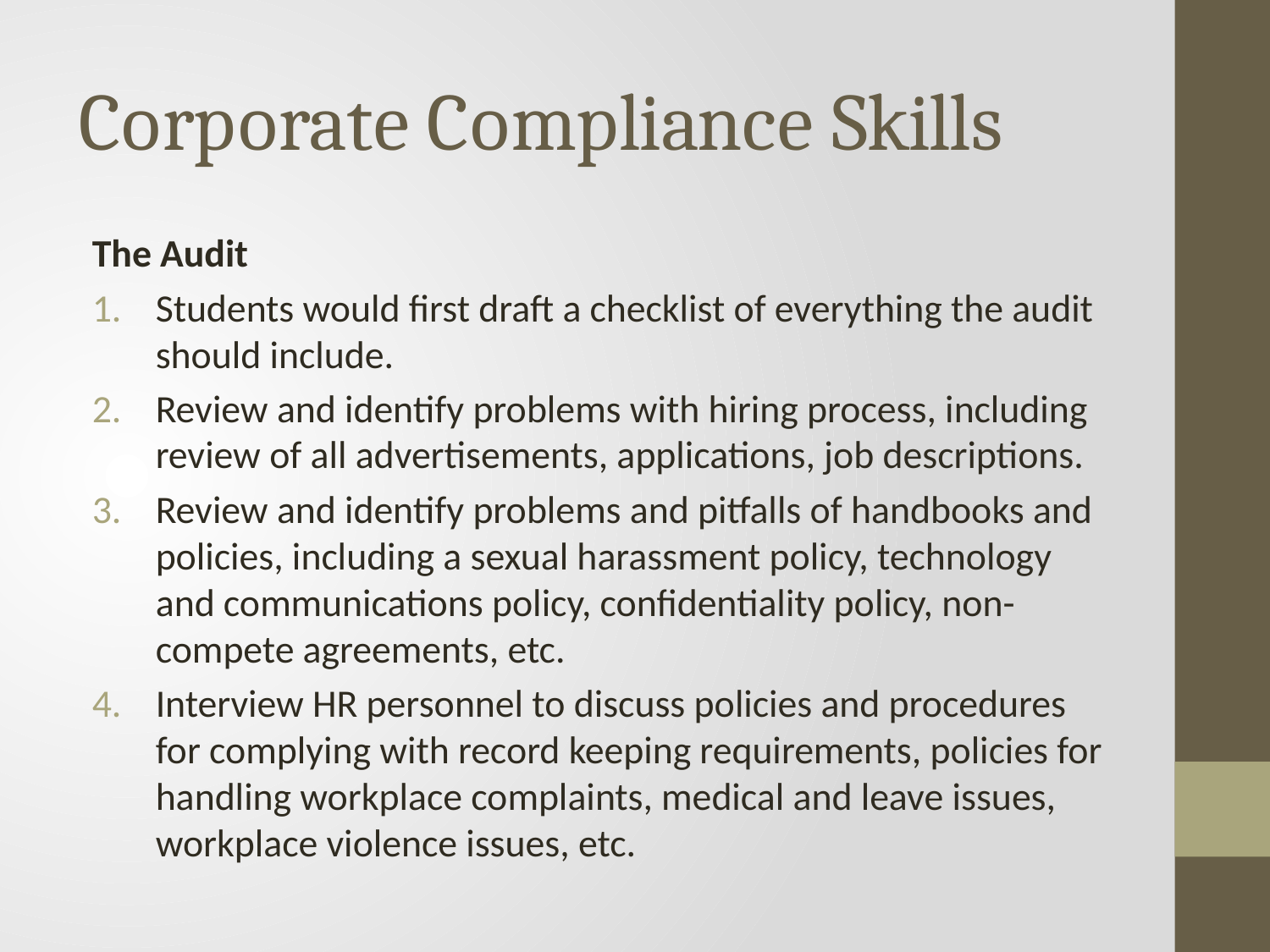

# Corporate Compliance Skills
The Audit
Students would first draft a checklist of everything the audit should include.
Review and identify problems with hiring process, including review of all advertisements, applications, job descriptions.
Review and identify problems and pitfalls of handbooks and policies, including a sexual harassment policy, technology and communications policy, confidentiality policy, non-compete agreements, etc.
Interview HR personnel to discuss policies and procedures for complying with record keeping requirements, policies for handling workplace complaints, medical and leave issues, workplace violence issues, etc.